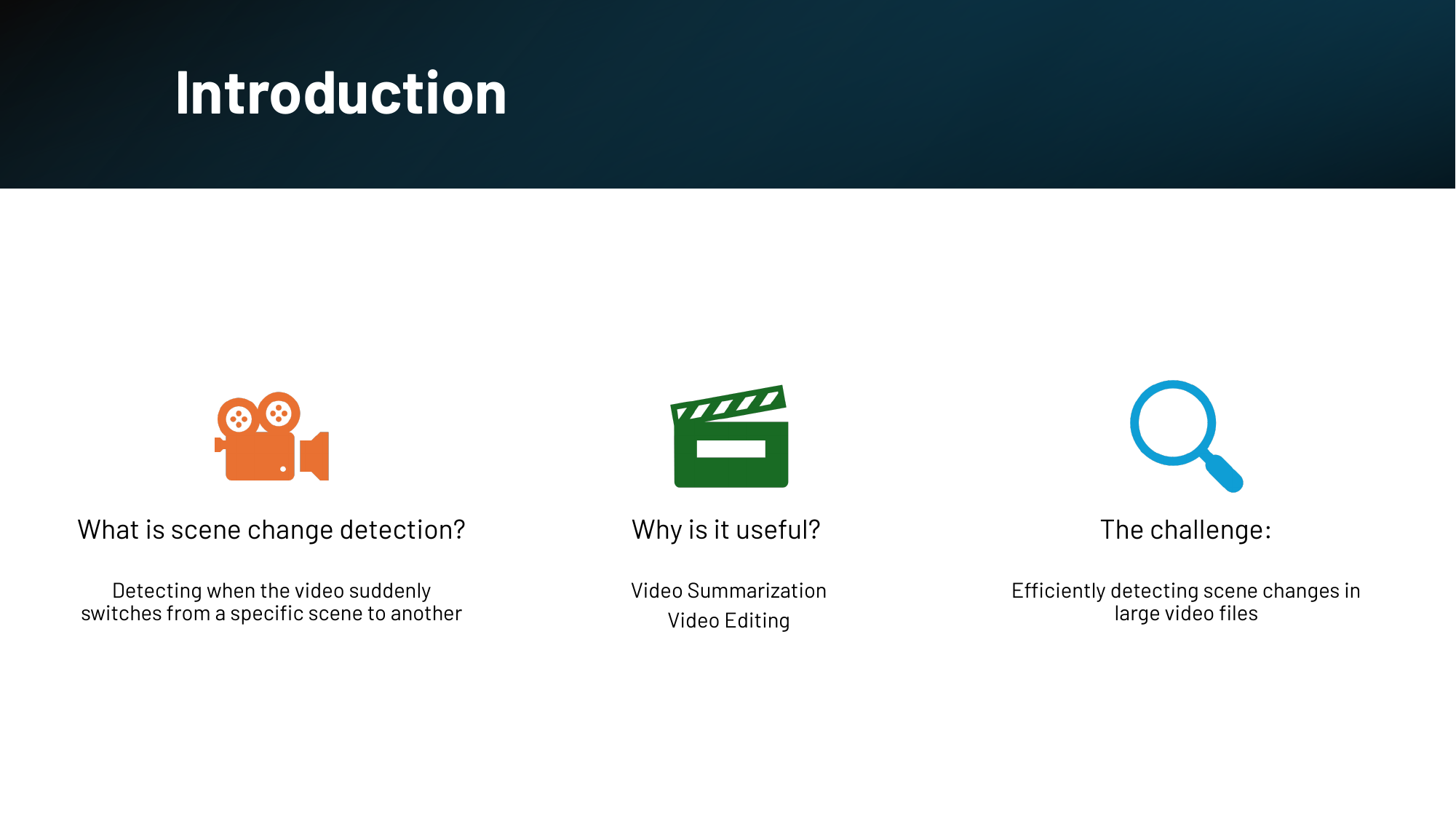

# Introduction
What is scene change detection?
Detecting when the video suddenly switches from a specific scene to another
Why is it useful?
Video Summarization
Video Editing
The challenge:
Efficiently detecting scene changes in large video files